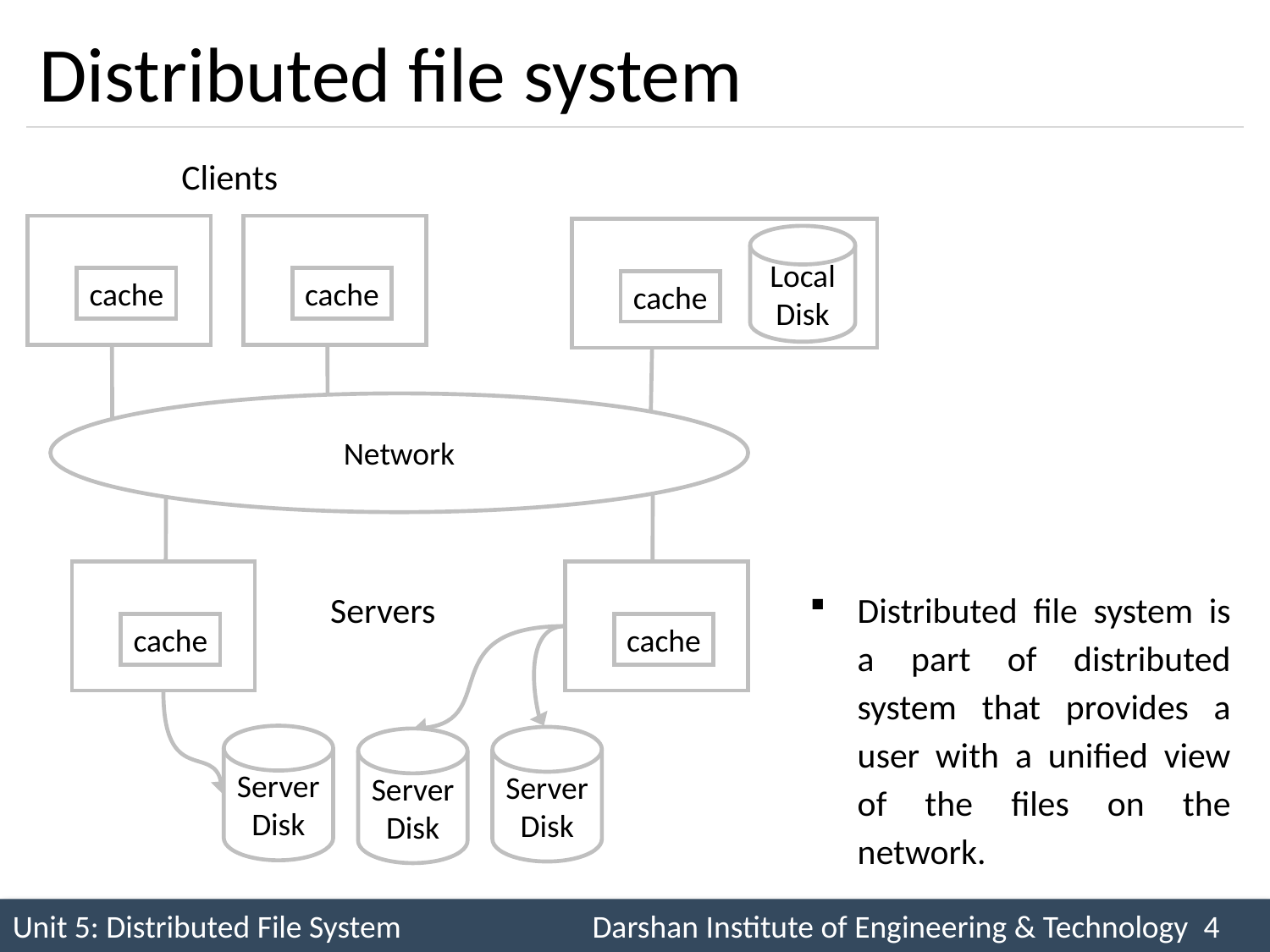

# Distributed file system
Clients

Local Disk
cache
cache
cache

Network

Distributed file system is a part of distributed system that provides a user with a unified view of the files on the network.
Servers
cache
cache
Server Disk
Server Disk
Server Disk